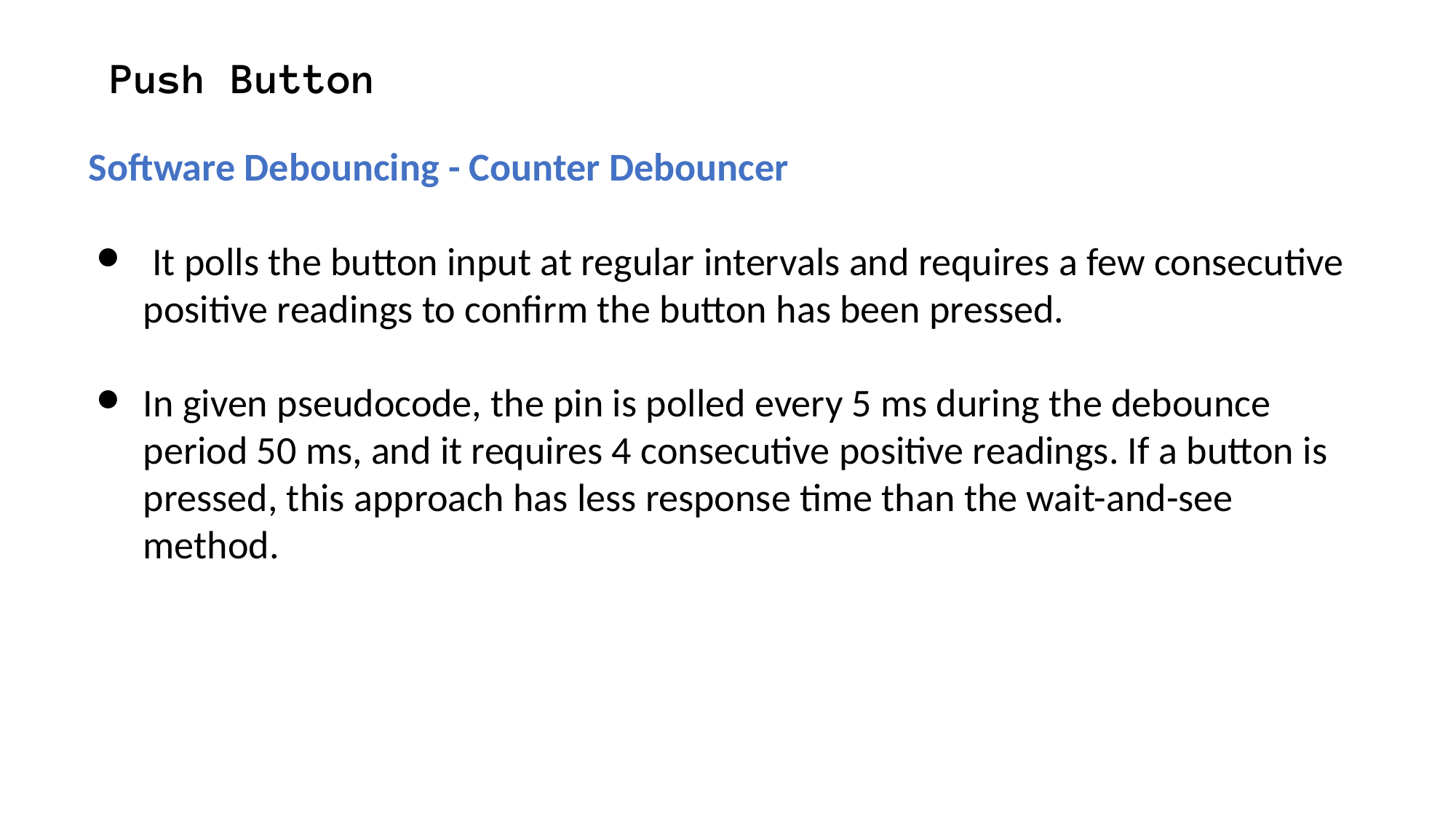

# Push Button
Software Debouncing - Counter Debouncer

 It polls the button input at regular intervals and requires a few consecutive positive readings to confirm the button has been pressed.

In given pseudocode, the pin is polled every 5 ms during the debounce period 50 ms, and it requires 4 consecutive positive readings. If a button is pressed, this approach has less response time than the wait-and-see method.